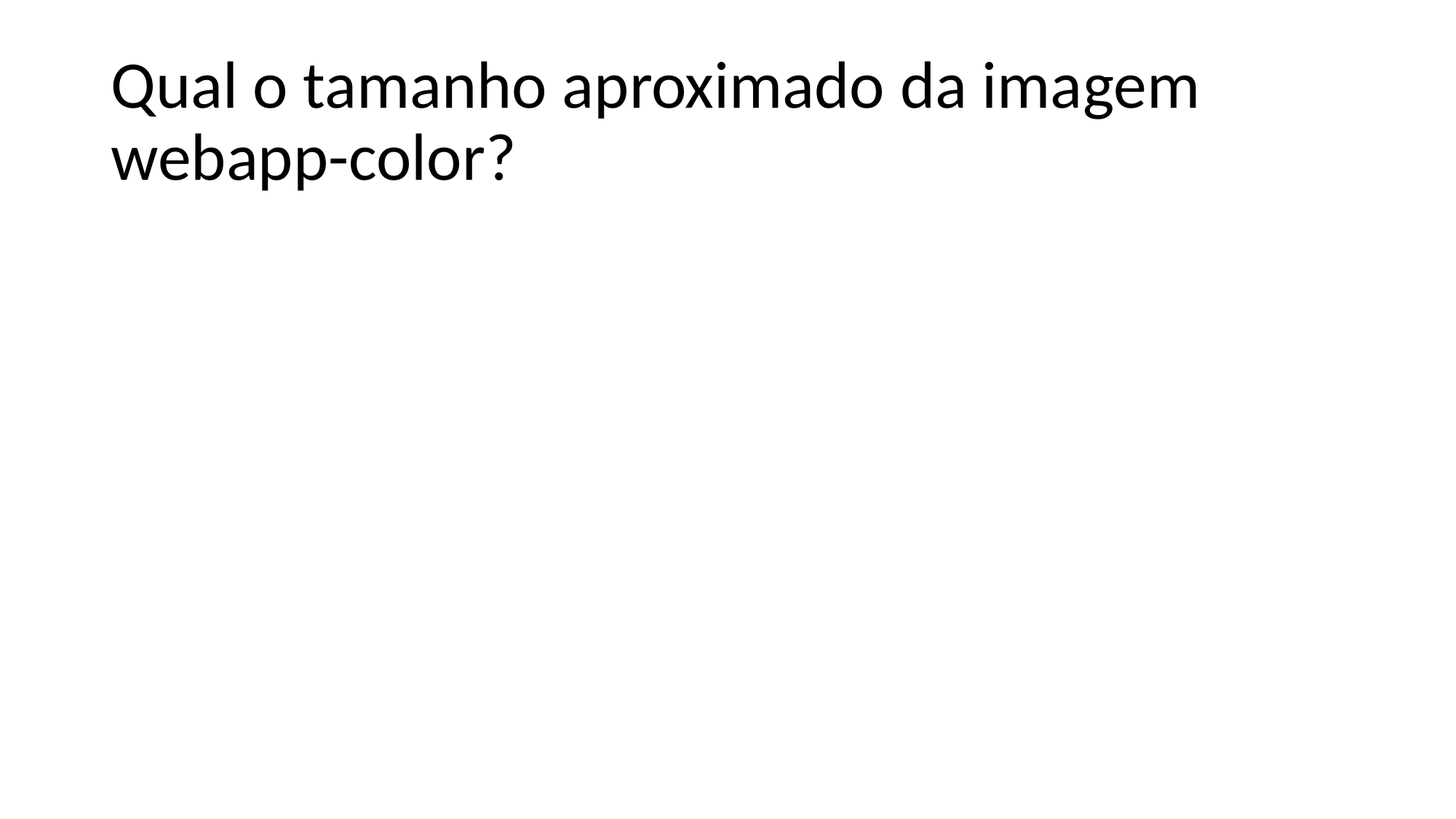

# Qual o tamanho aproximado da imagem webapp-color?